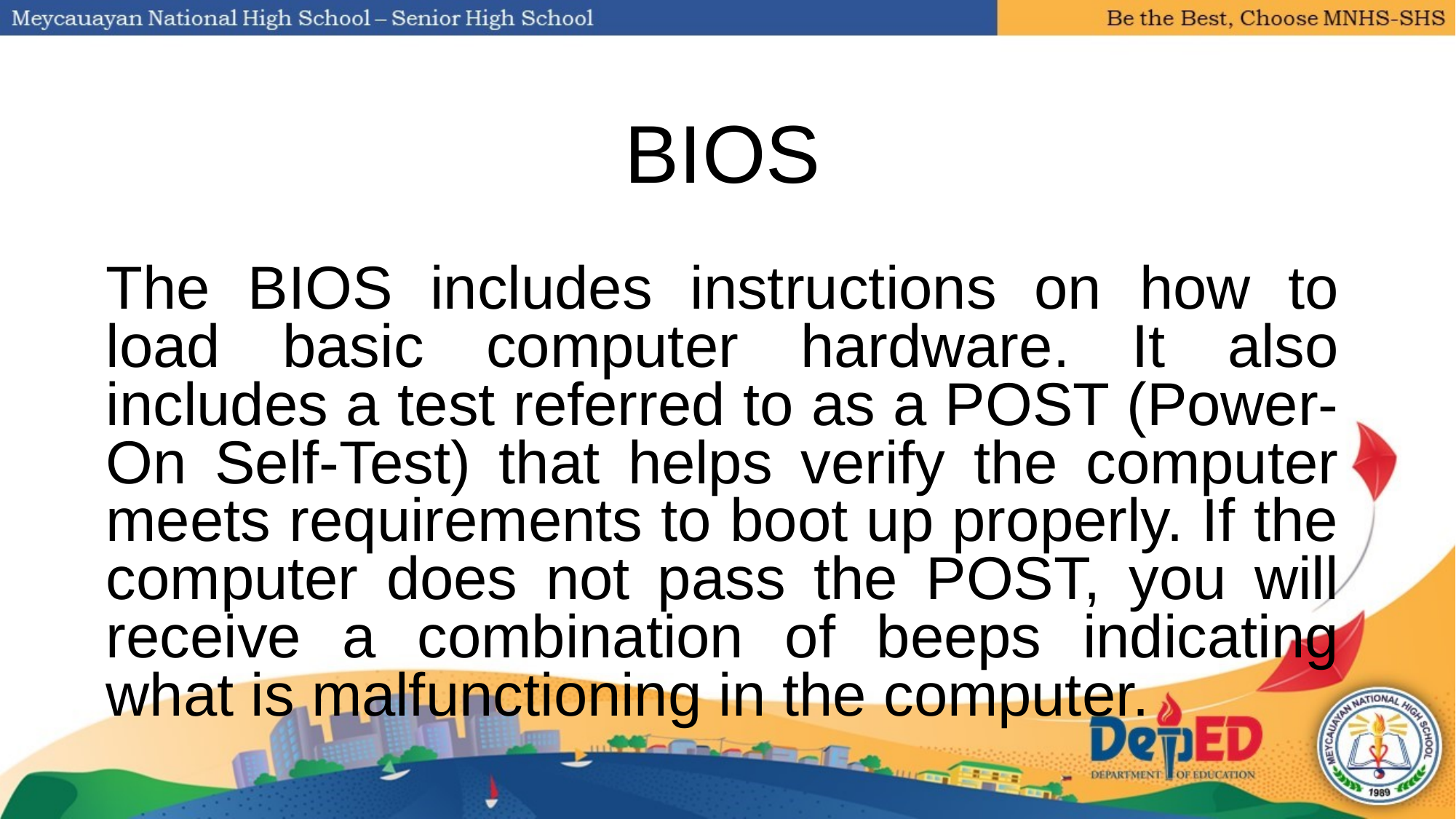

# BIOS
The BIOS includes instructions on how to load basic computer hardware. It also includes a test referred to as a POST (Power-On Self-Test) that helps verify the computer meets requirements to boot up properly. If the computer does not pass the POST, you will receive a combination of beeps indicating what is malfunctioning in the computer.